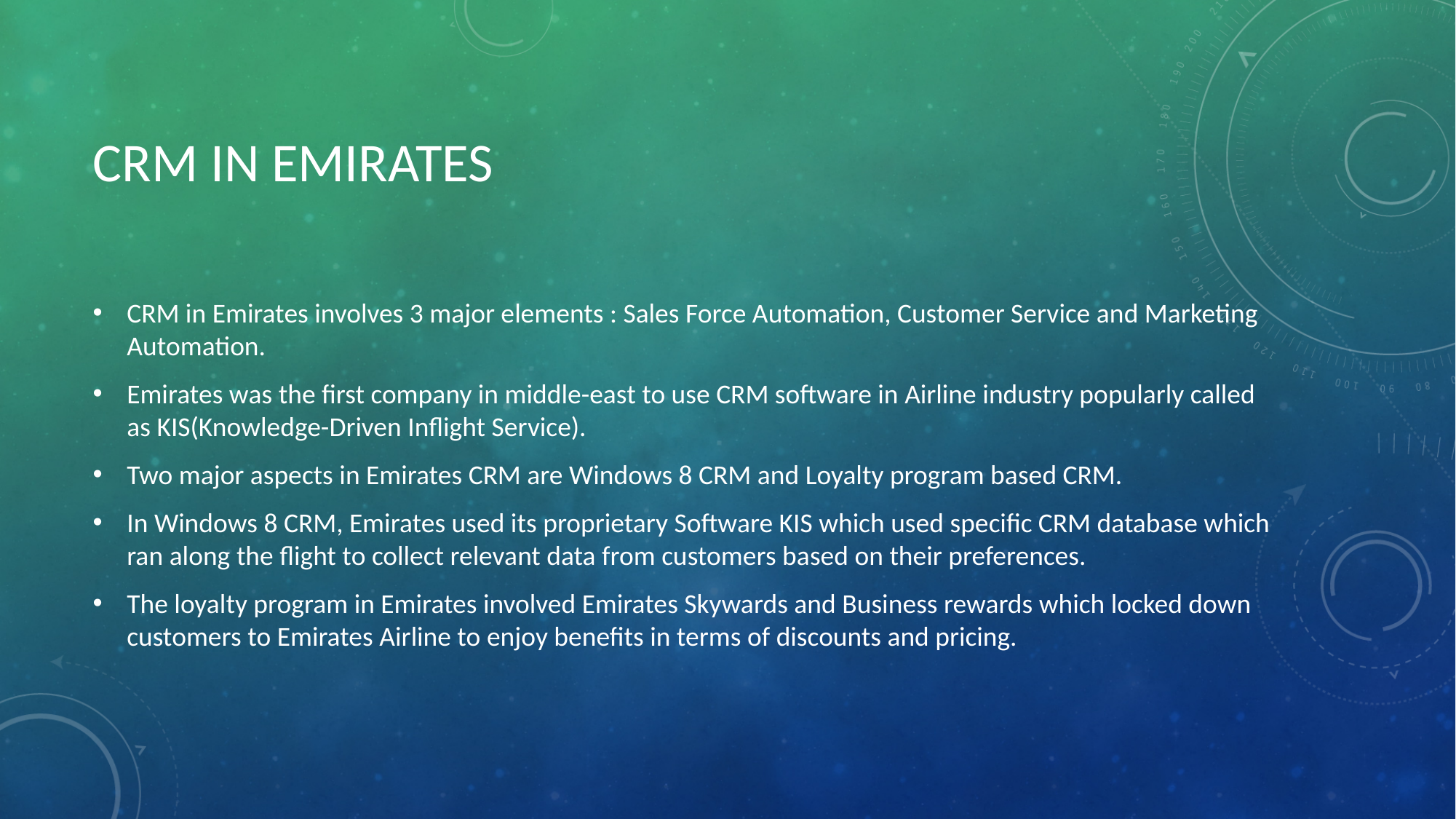

# CRM in EMirates
CRM in Emirates involves 3 major elements : Sales Force Automation, Customer Service and Marketing Automation.
Emirates was the first company in middle-east to use CRM software in Airline industry popularly called as KIS(Knowledge-Driven Inflight Service).
Two major aspects in Emirates CRM are Windows 8 CRM and Loyalty program based CRM.
In Windows 8 CRM, Emirates used its proprietary Software KIS which used specific CRM database which ran along the flight to collect relevant data from customers based on their preferences.
The loyalty program in Emirates involved Emirates Skywards and Business rewards which locked down customers to Emirates Airline to enjoy benefits in terms of discounts and pricing.